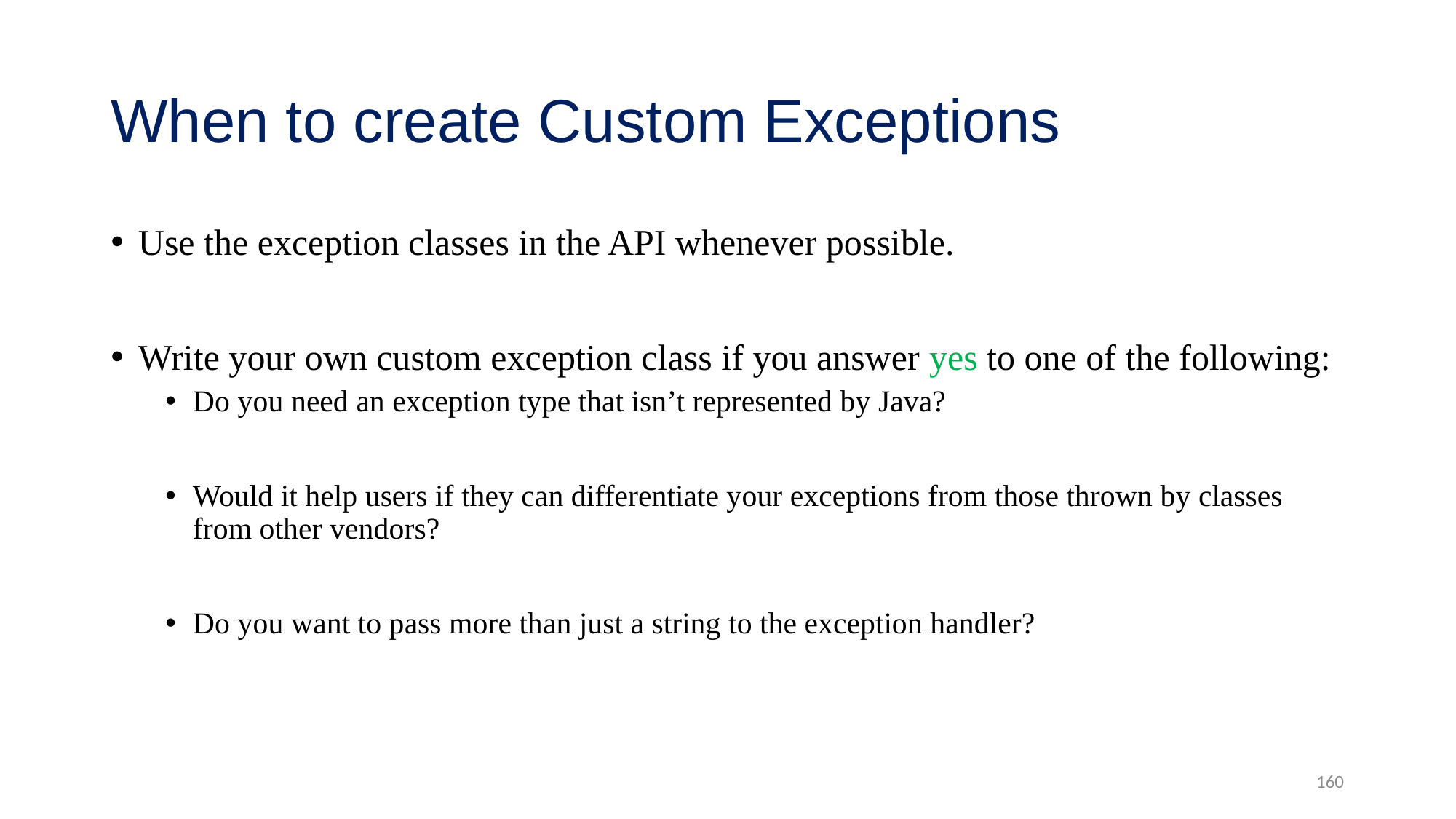

# When to create Custom Exceptions
Use the exception classes in the API whenever possible.

Write your own custom exception class if you answer yes to one of the following:
Do you need an exception type that isn’t represented by Java?

Would it help users if they can differentiate your exceptions from those thrown by classes from other vendors?

Do you want to pass more than just a string to the exception handler?

160